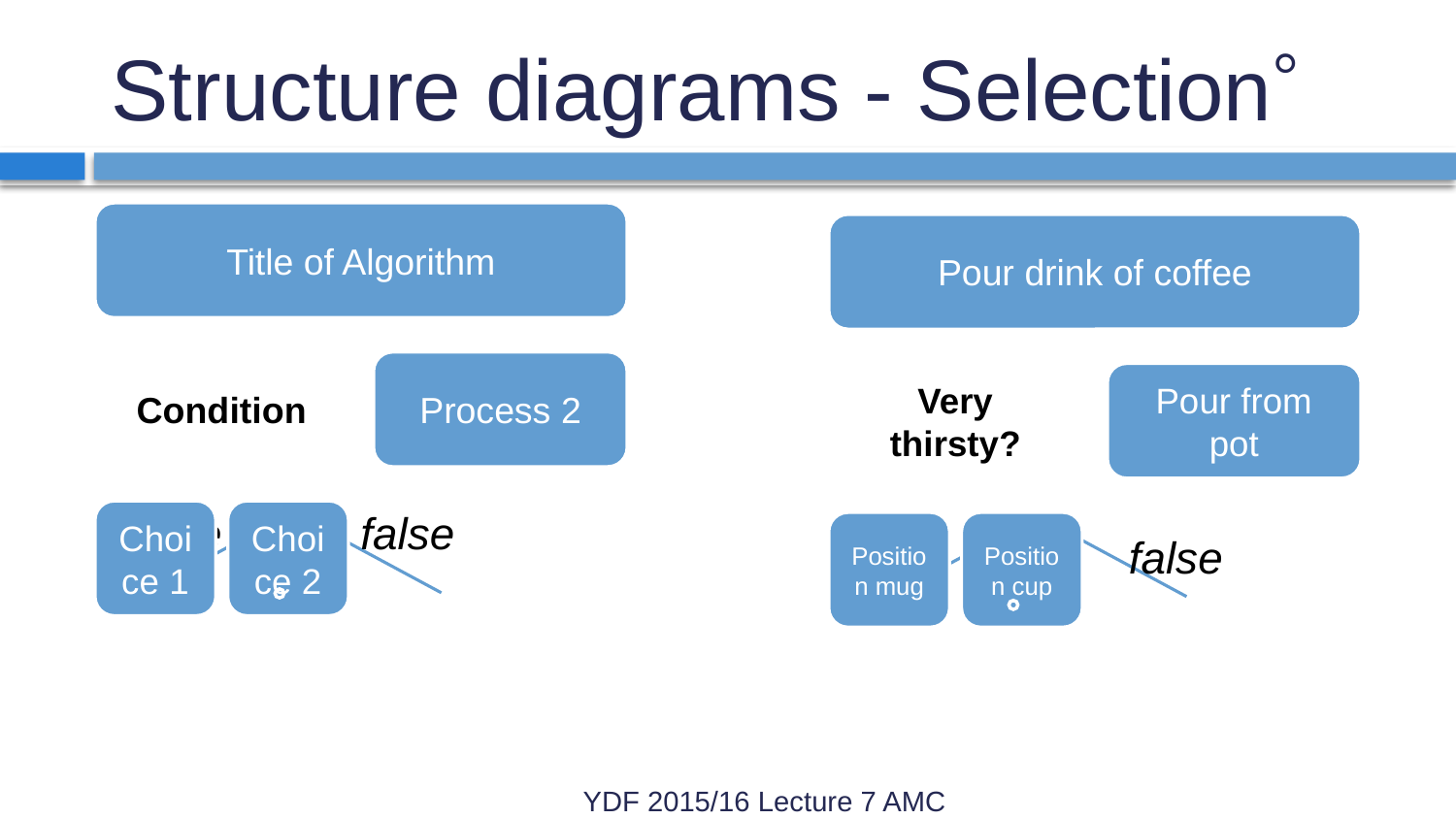

# Structure diagrams - Selection°
Title of Algorithm
Condition
Process 2
Choice 1
°
°
Pour drink of coffee
Very thirsty?
Pour from pot
Position cup
Position mug
°
°

true
false
true
false
YDF 2015/16 Lecture 7 AMC